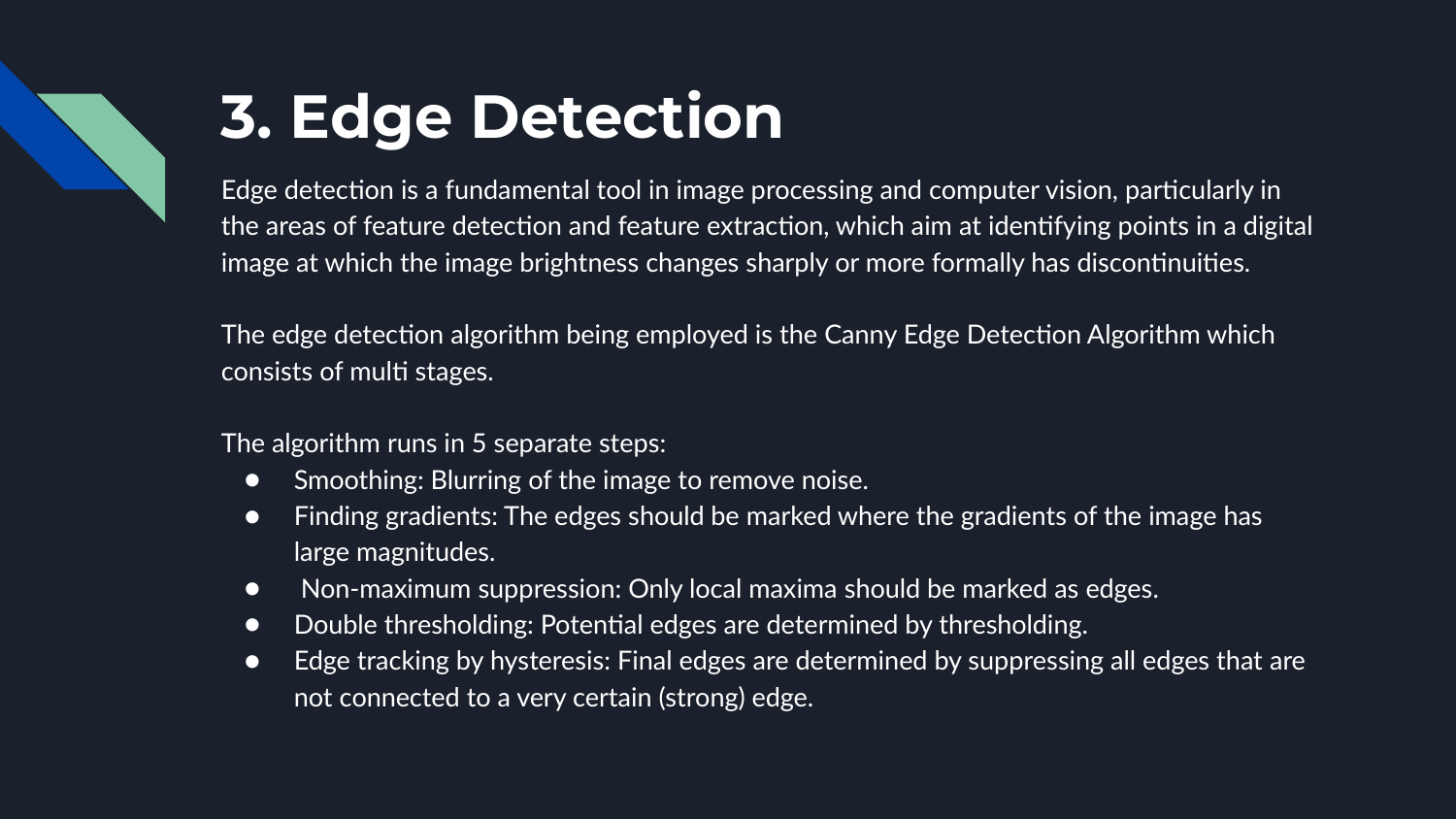

# 3. Edge Detection
Edge detection is a fundamental tool in image processing and computer vision, particularly in the areas of feature detection and feature extraction, which aim at identifying points in a digital image at which the image brightness changes sharply or more formally has discontinuities.

The edge detection algorithm being employed is the Canny Edge Detection Algorithm which consists of multi stages.

The algorithm runs in 5 separate steps:
Smoothing: Blurring of the image to remove noise.
Finding gradients: The edges should be marked where the gradients of the image has large magnitudes.
 Non-maximum suppression: Only local maxima should be marked as edges.
Double thresholding: Potential edges are determined by thresholding.
Edge tracking by hysteresis: Final edges are determined by suppressing all edges that are not connected to a very certain (strong) edge.